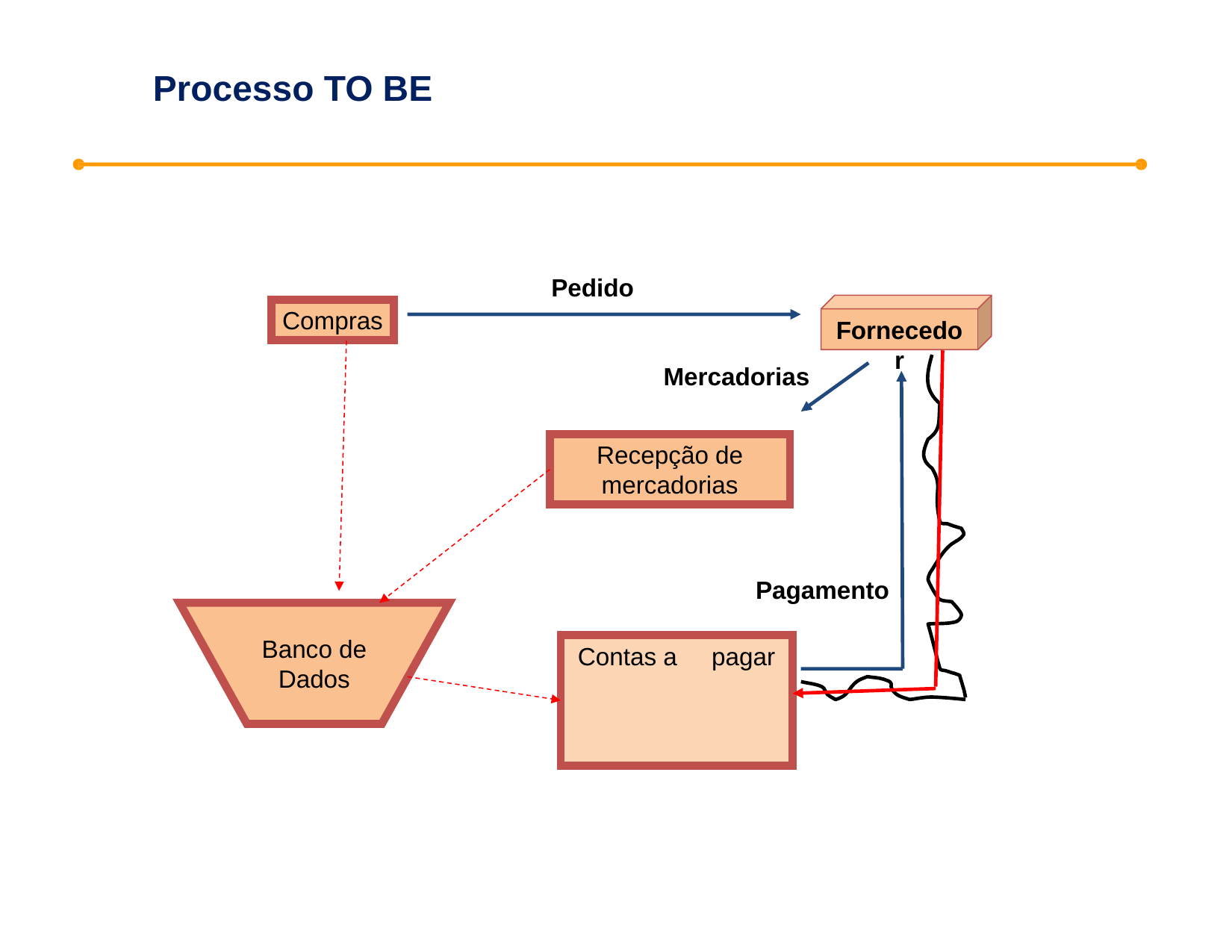

# Processo TO BE
Pedido
Fornecedor
Compras

Mercadorias

Recepção de mercadorias
Pagamento
Banco de Dados
Contas a     pagar